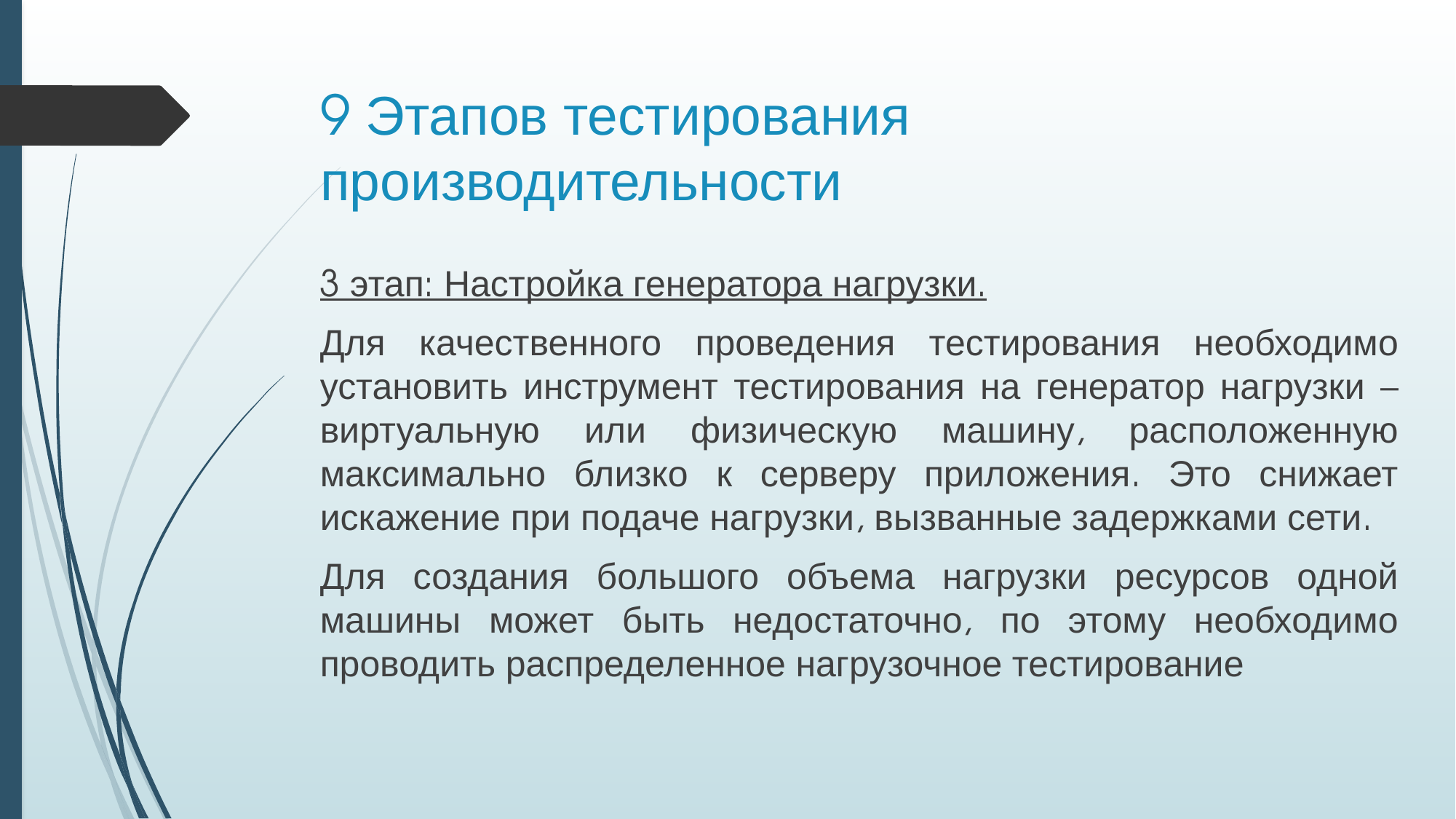

# 9 Этапов тестирования производительности
3 этап: Настройка генератора нагрузки.
Для качественного проведения тестирования необходимо установить инструмент тестирования на генератор нагрузки – виртуальную или физическую машину, расположенную максимально близко к серверу приложения. Это снижает искажение при подаче нагрузки, вызванные задержками сети.
Для создания большого объема нагрузки ресурсов одной машины может быть недостаточно, по этому необходимо проводить распределенное нагрузочное тестирование